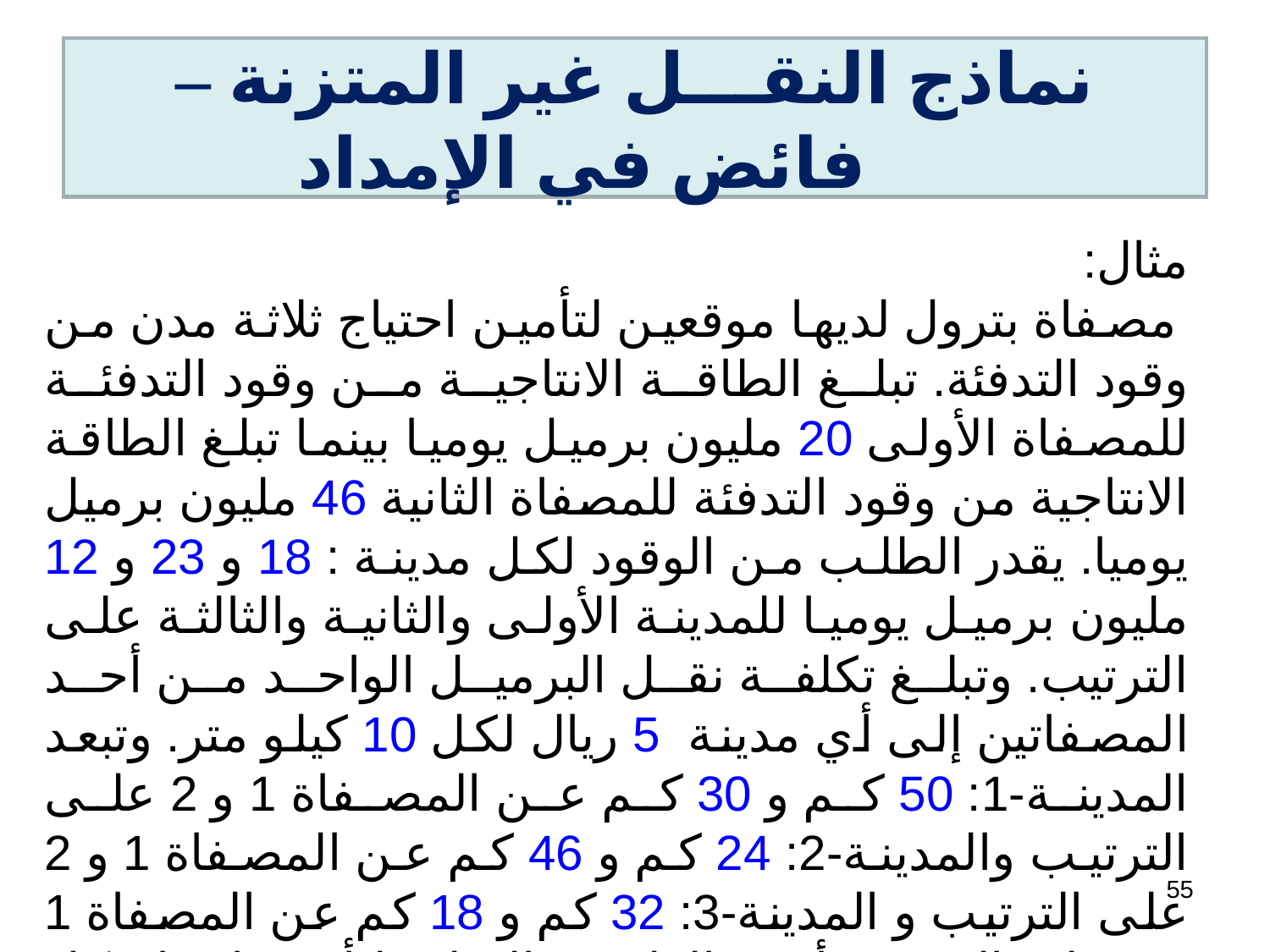

# نماذج النقـــل غير المتزنة – فائض في الإمداد
مثال:
 مصفاة بترول لديها موقعين لتأمين احتياج ثلاثة مدن من وقود التدفئة. تبلغ الطاقة الانتاجية من وقود التدفئة للمصفاة الأولى 20 مليون برميل يوميا بينما تبلغ الطاقة الانتاجية من وقود التدفئة للمصفاة الثانية 46 مليون برميل يوميا. يقدر الطلب من الوقود لكل مدينة : 18 و 23 و 12 مليون برميل يوميا للمدينة الأولى والثانية والثالثة على الترتيب. وتبلغ تكلفة نقل البرميل الواحد من أحد المصفاتين إلى أي مدينة  5 ريال لكل 10 كيلو متر. وتبعد المدينة-1: 50 كم و 30 كم عن المصفاة 1 و 2 على الترتيب والمدينة-2: 24 كم و 46 كم عن المصفاة 1 و 2 على الترتيب و المدينة-3: 32 كم و 18 كم عن المصفاة 1 و 2 على الترتيب. أوجد الطريقة المثلى لتأمين احتياج كل مدينة.

55